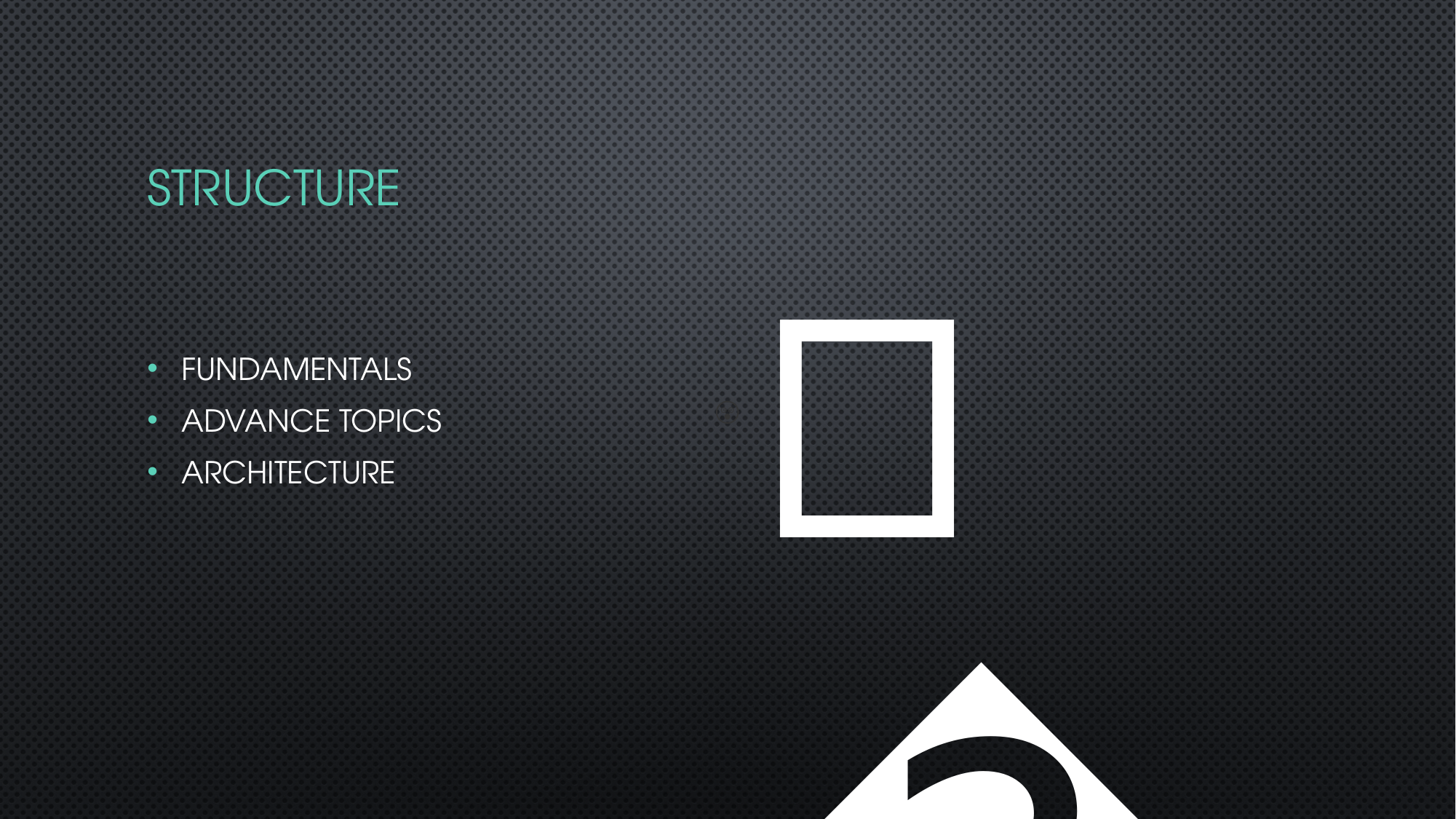

# Structure
😲
Fundamentals
Advance Topics
Architecture

😲